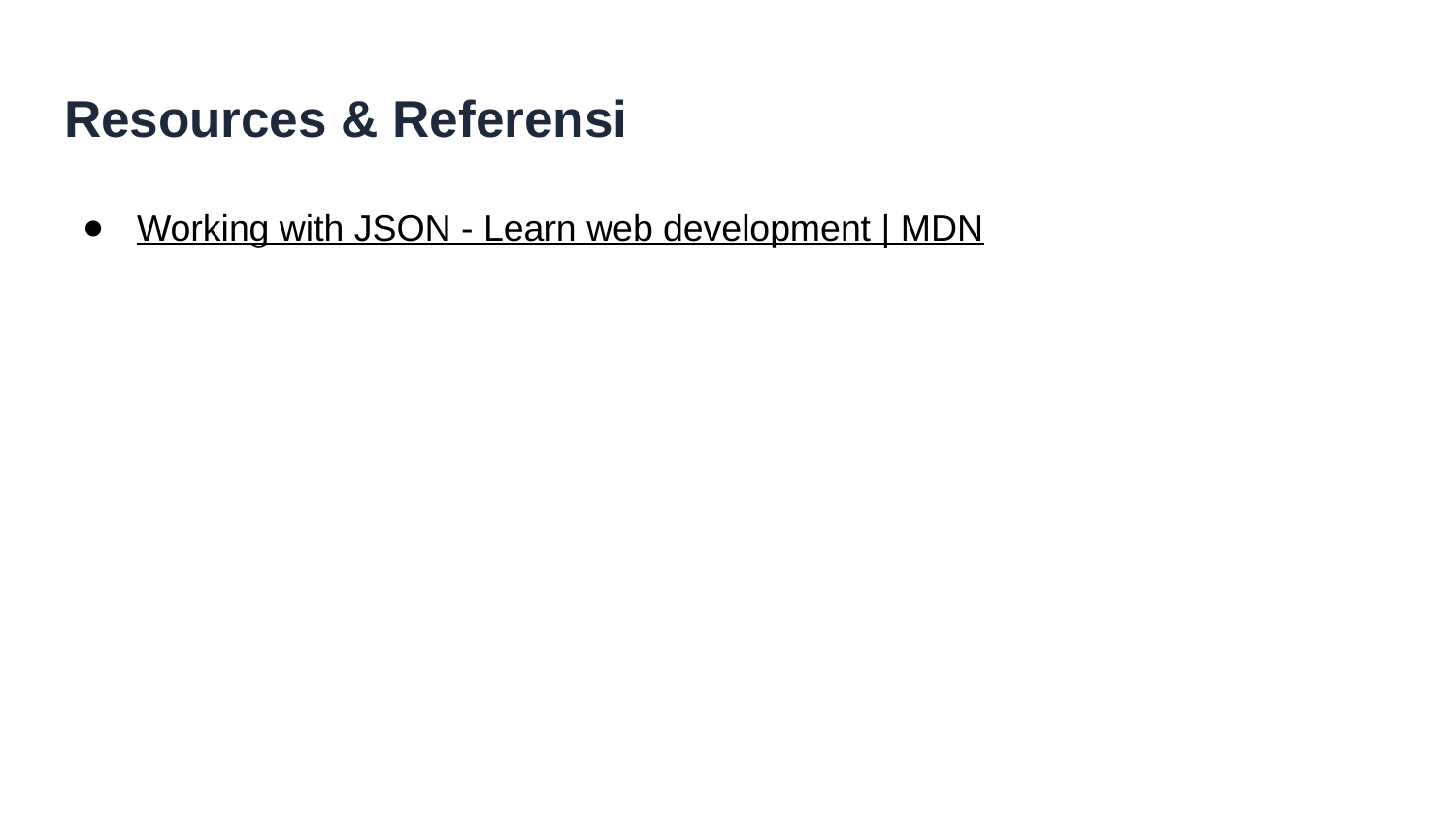

# Resources & Referensi
Working with JSON - Learn web development | MDN